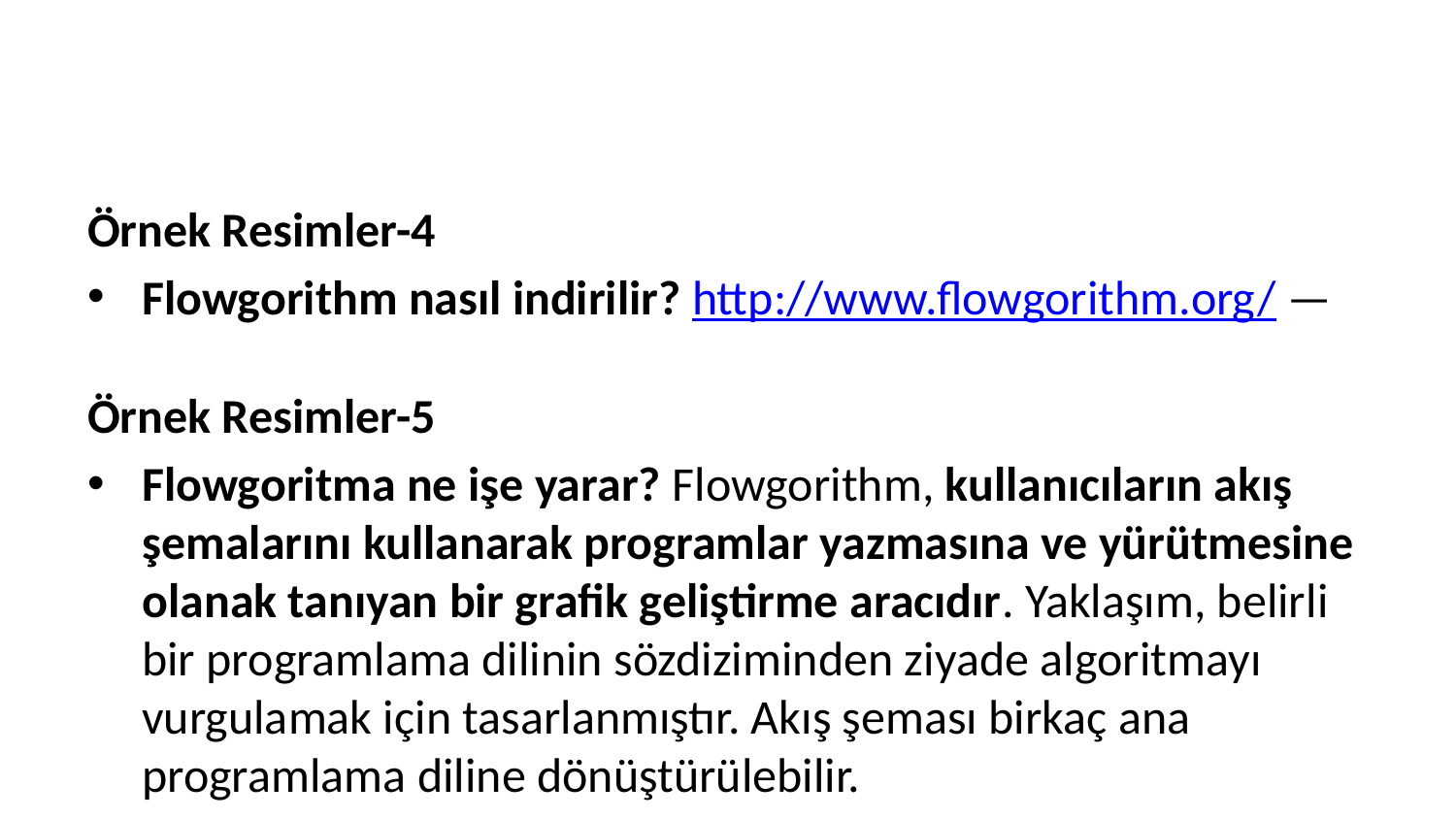

Örnek Resimler-4
Flowgorithm nasıl indirilir? http://www.flowgorithm.org/ —
Örnek Resimler-5
Flowgoritma ne işe yarar? Flowgorithm, kullanıcıların akış şemalarını kullanarak programlar yazmasına ve yürütmesine olanak tanıyan bir grafik geliştirme aracıdır. Yaklaşım, belirli bir programlama dilinin sözdiziminden ziyade algoritmayı vurgulamak için tasarlanmıştır. Akış şeması birkaç ana programlama diline dönüştürülebilir.